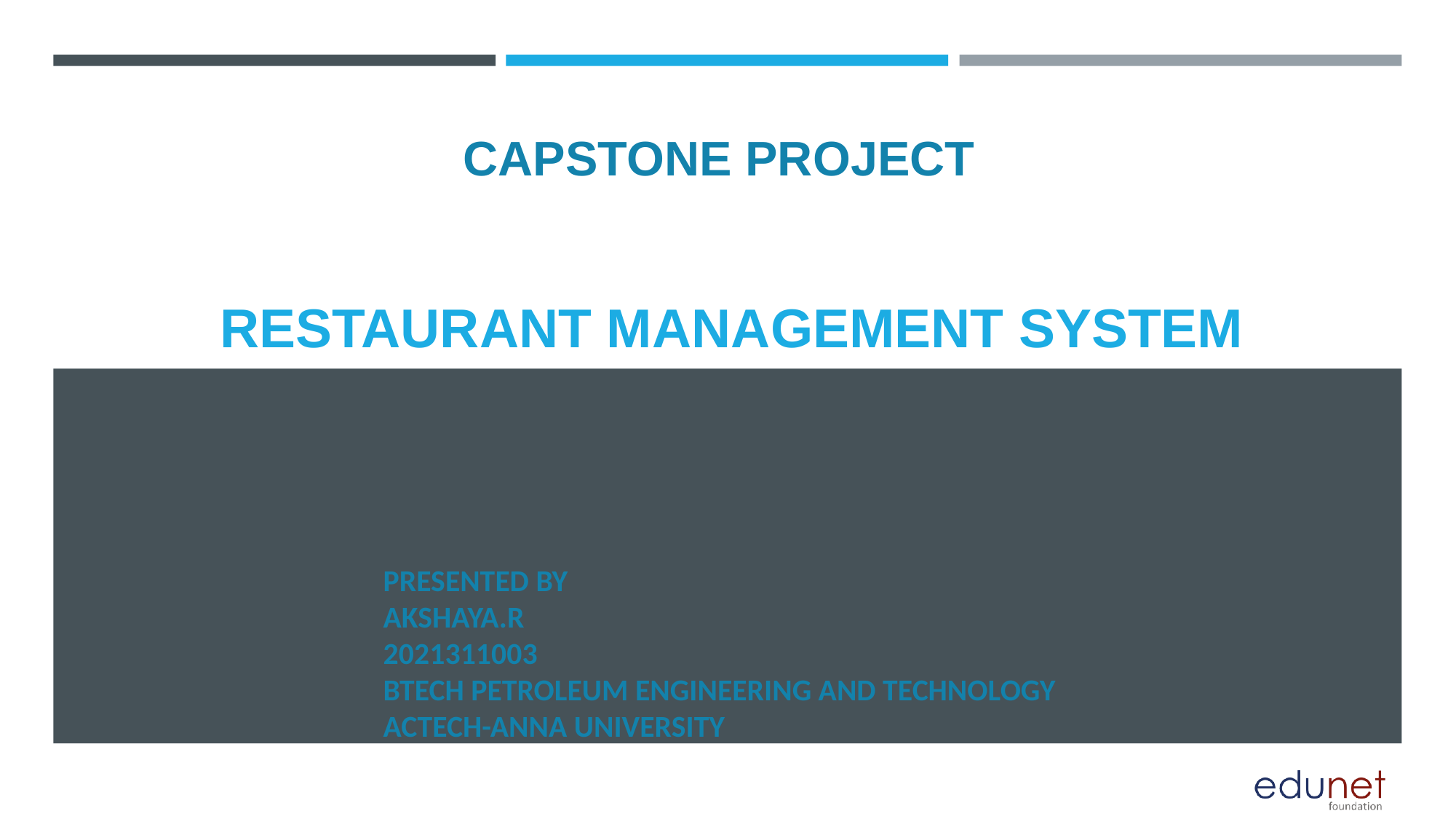

# CAPSTONE PROJECT
RESTAURANT MANAGEMENT SYSTEM

PRESENTED BY
AKSHAYA.R
2021311003
BTECH PETROLEUM ENGINEERING AND TECHNOLOGY
ACTECH-ANNA UNIVERSITY